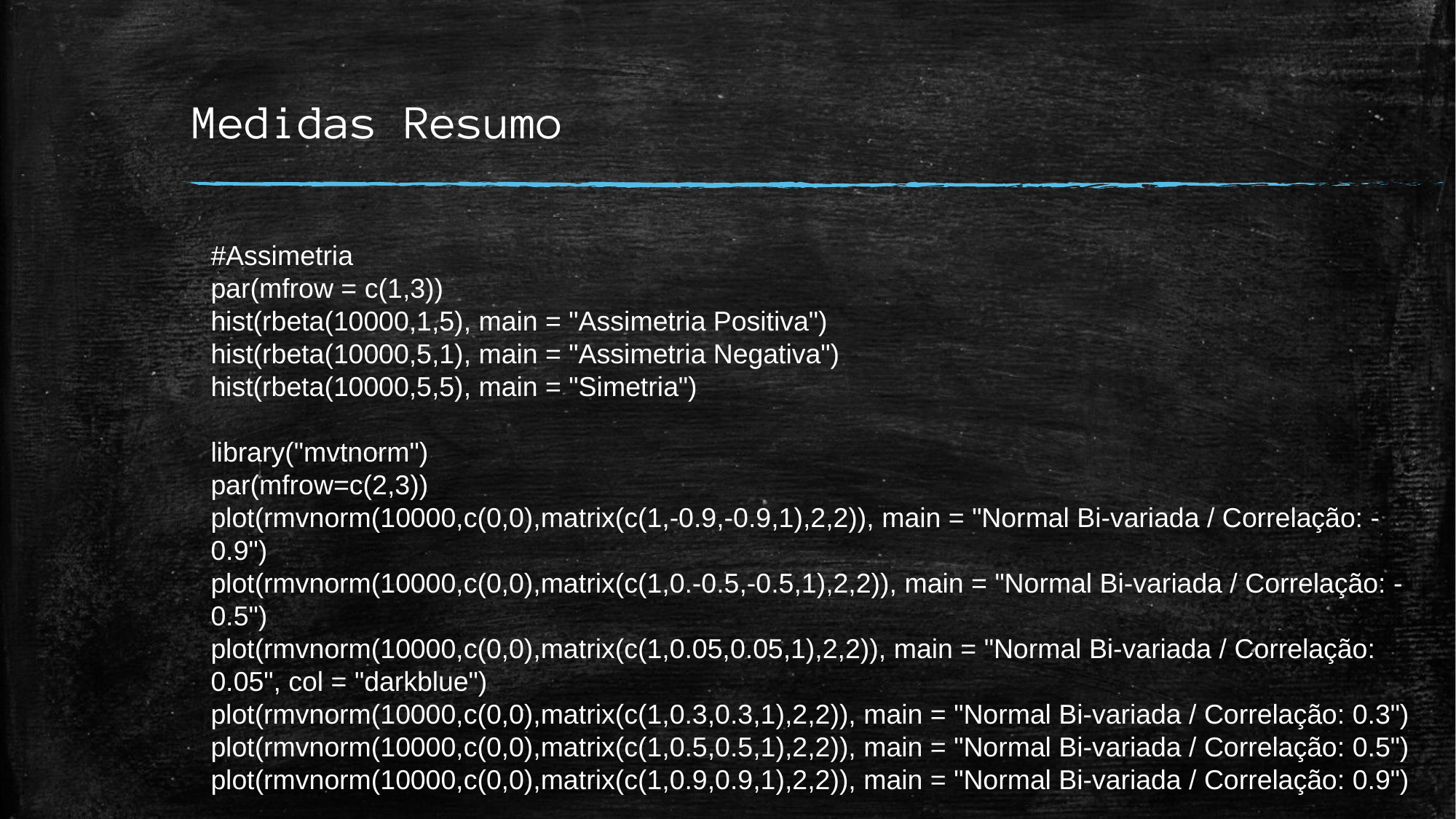

# Medidas Resumo

#Assimetria
par(mfrow = c(1,3))
hist(rbeta(10000,1,5), main = "Assimetria Positiva")
hist(rbeta(10000,5,1), main = "Assimetria Negativa")
hist(rbeta(10000,5,5), main = "Simetria")

library("mvtnorm")
par(mfrow=c(2,3))
plot(rmvnorm(10000,c(0,0),matrix(c(1,-0.9,-0.9,1),2,2)), main = "Normal Bi-variada / Correlação: -0.9")
plot(rmvnorm(10000,c(0,0),matrix(c(1,0.-0.5,-0.5,1),2,2)), main = "Normal Bi-variada / Correlação: -0.5")
plot(rmvnorm(10000,c(0,0),matrix(c(1,0.05,0.05,1),2,2)), main = "Normal Bi-variada / Correlação: 0.05", col = "darkblue")
plot(rmvnorm(10000,c(0,0),matrix(c(1,0.3,0.3,1),2,2)), main = "Normal Bi-variada / Correlação: 0.3")
plot(rmvnorm(10000,c(0,0),matrix(c(1,0.5,0.5,1),2,2)), main = "Normal Bi-variada / Correlação: 0.5")
plot(rmvnorm(10000,c(0,0),matrix(c(1,0.9,0.9,1),2,2)), main = "Normal Bi-variada / Correlação: 0.9")